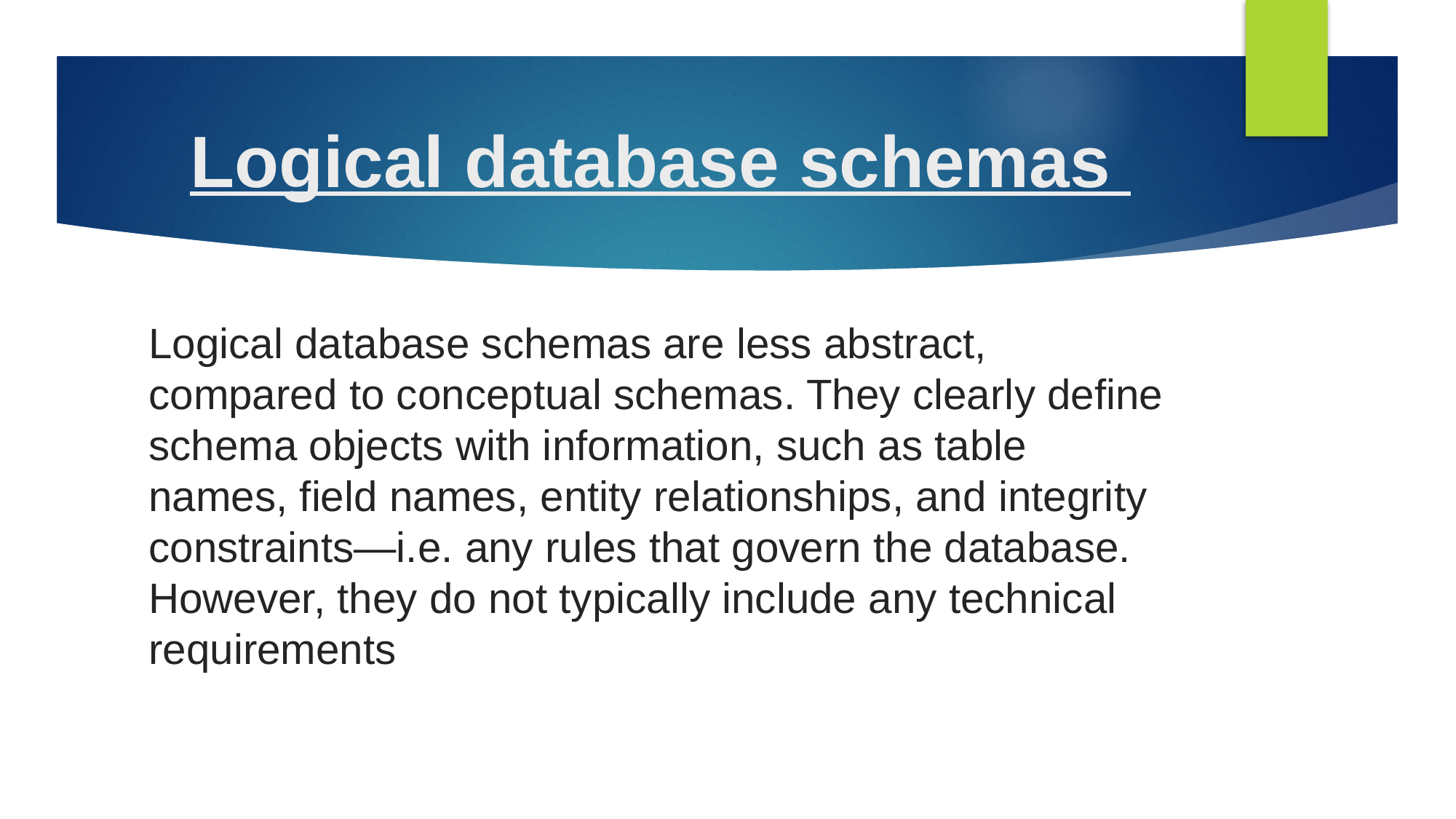

# Logical database schemas
Logical database schemas are less abstract, compared to conceptual schemas. They clearly define schema objects with information, such as table names, field names, entity relationships, and integrity constraints—i.e. any rules that govern the database. However, they do not typically include any technical requirements